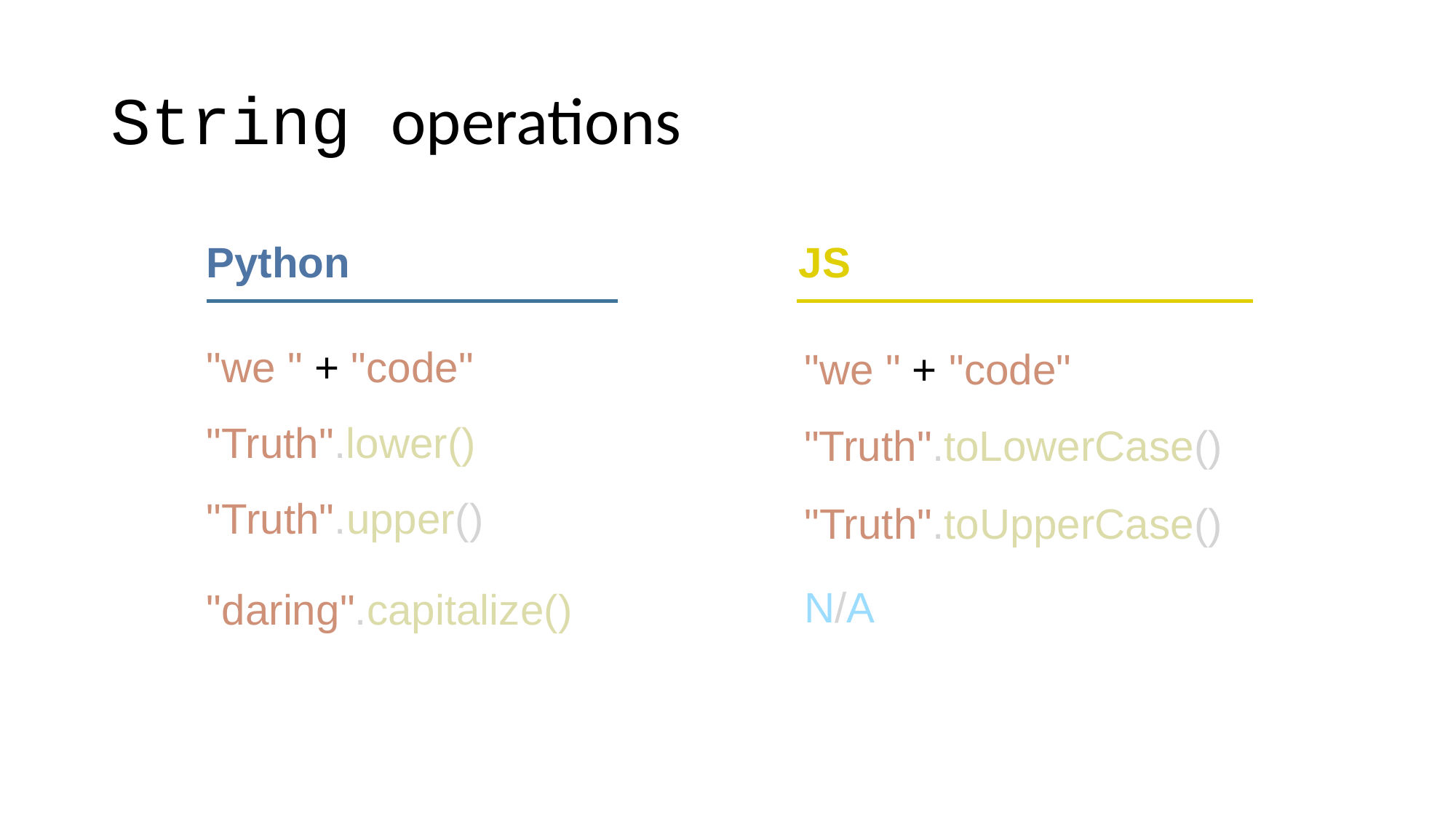

# String operations
JS
Python
"we " + "code"

"we " + "code"
"Truth".lower()
"Truth".toLowerCase()
"Truth".upper()
"Truth".toUpperCase()
N/A
"daring".capitalize()